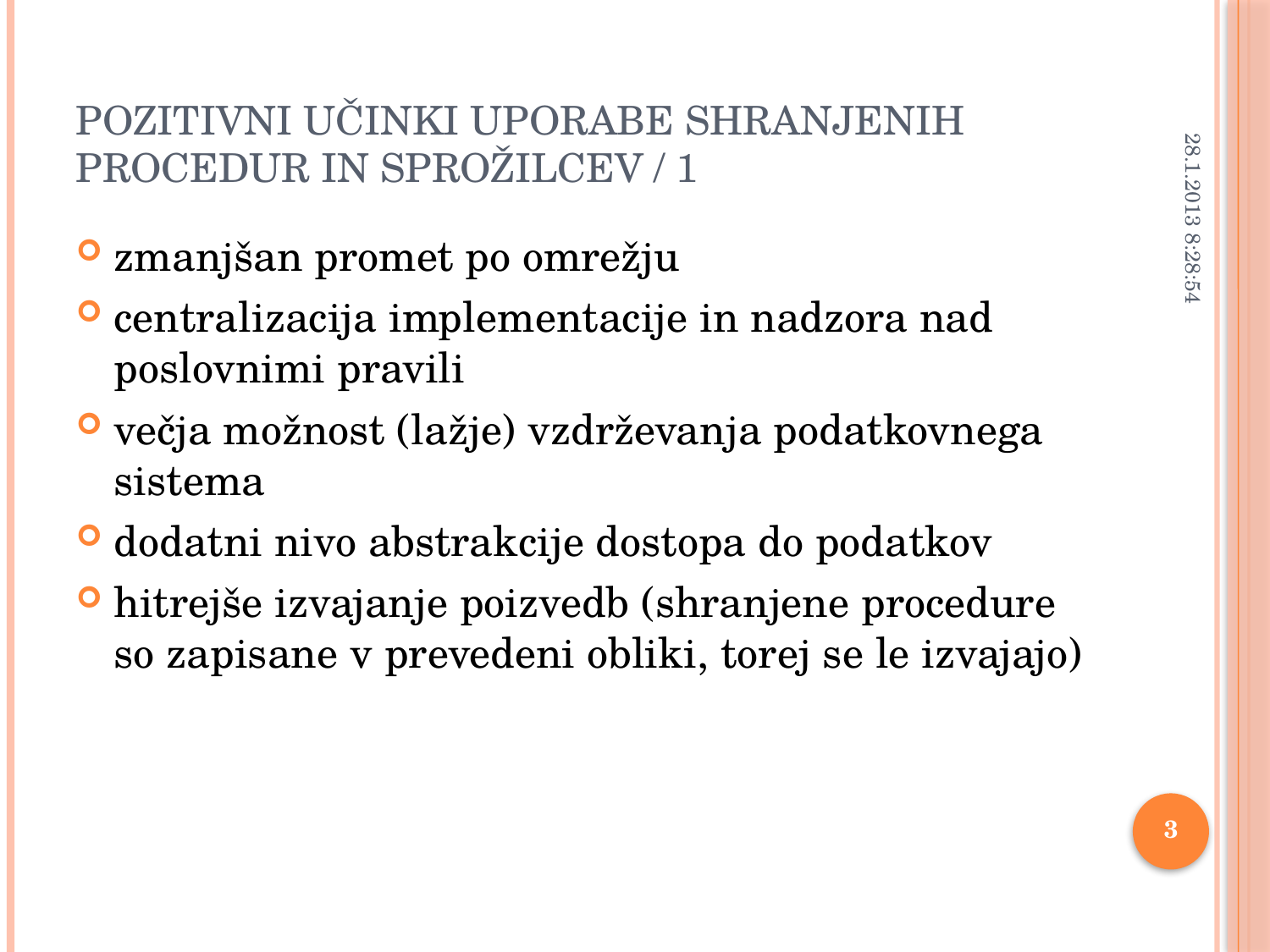

# Pozitivni Učinki uporabe shranjenih procedur in sprožilcev / 1
28.1.2013 8:28:54
zmanjšan promet po omrežju
centralizacija implementacije in nadzora nad poslovnimi pravili
večja možnost (lažje) vzdrževanja podatkovnega sistema
dodatni nivo abstrakcije dostopa do podatkov
hitrejše izvajanje poizvedb (shranjene procedure so zapisane v prevedeni obliki, torej se le izvajajo)

3